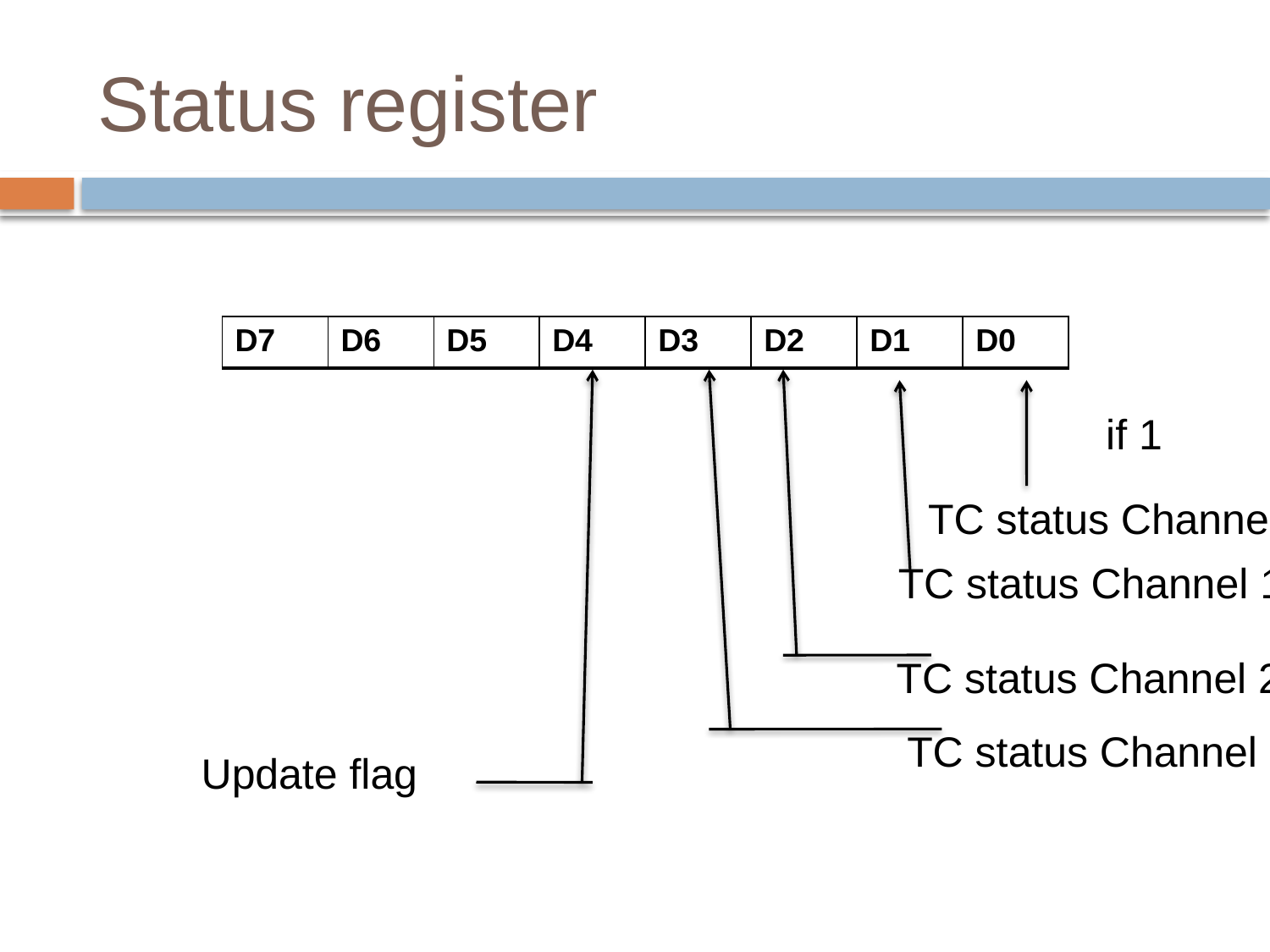

# Status register
| D7 | D6 | D5 | D4 | D3 | D2 | D1 | D0 |
| --- | --- | --- | --- | --- | --- | --- | --- |
 if 1
TC status Channel 0
TC status Channel 1
TC status Channel 2
TC status Channel 3
Update flag